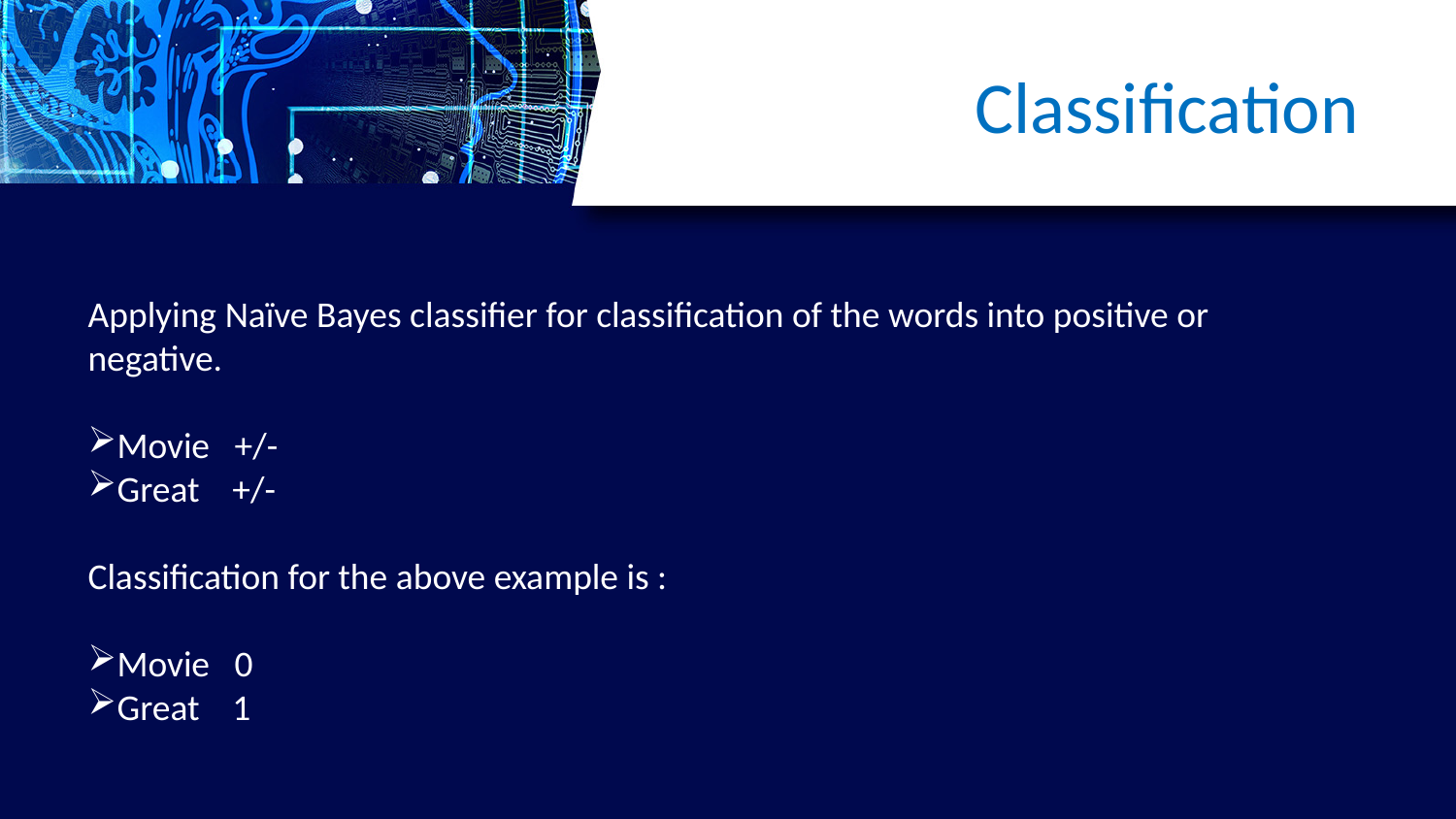

# Classification
Applying Naïve Bayes classifier for classification of the words into positive or negative.

Movie   +/-
Great    +/-

Classification for the above example is :

Movie   0
Great    1